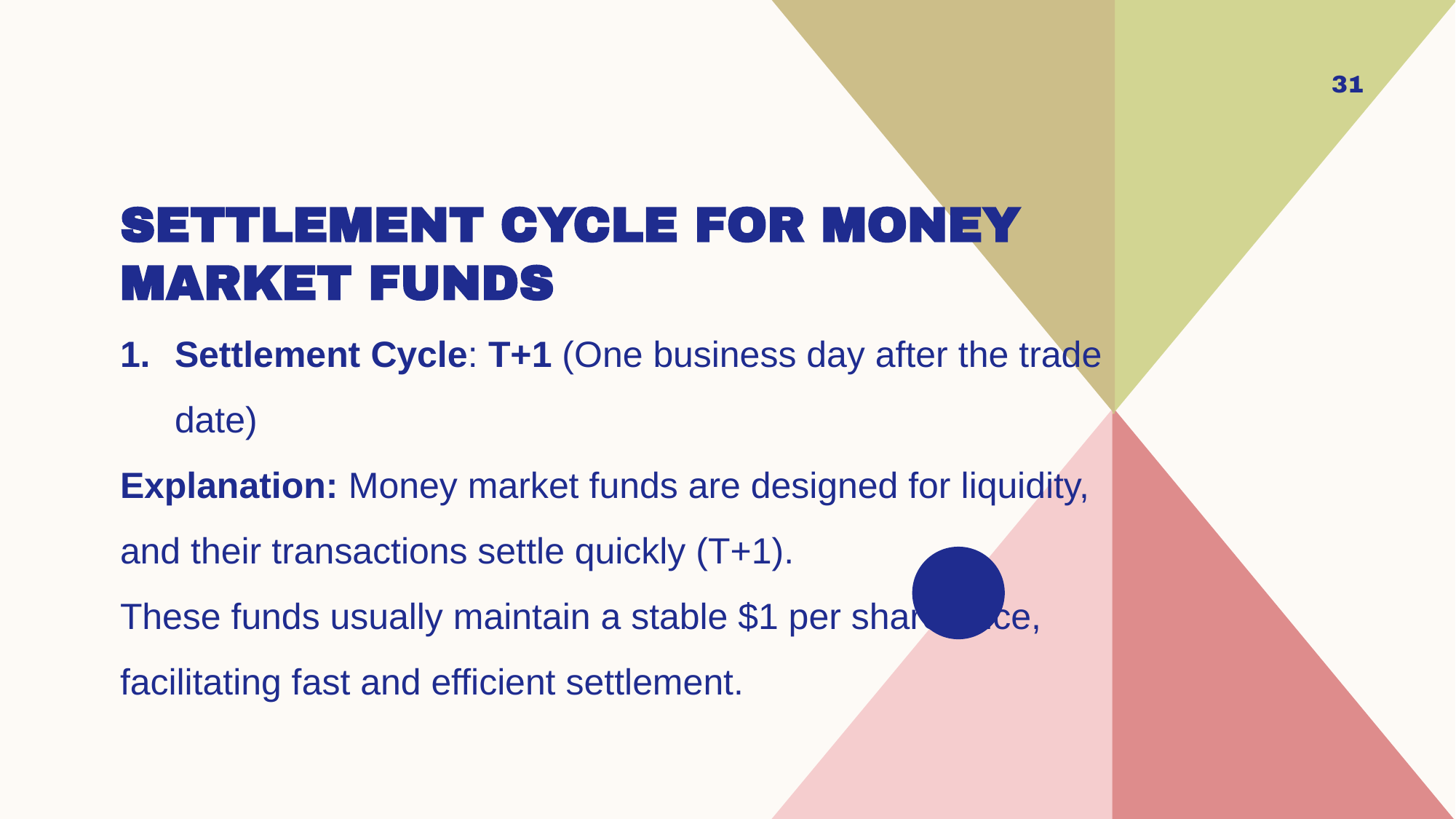

31
# Settlement Cycle for Money Market Funds
Settlement Cycle: T+1 (One business day after the trade date)
Explanation: Money market funds are designed for liquidity, and their transactions settle quickly (T+1).
These funds usually maintain a stable $1 per share price, facilitating fast and efficient settlement.